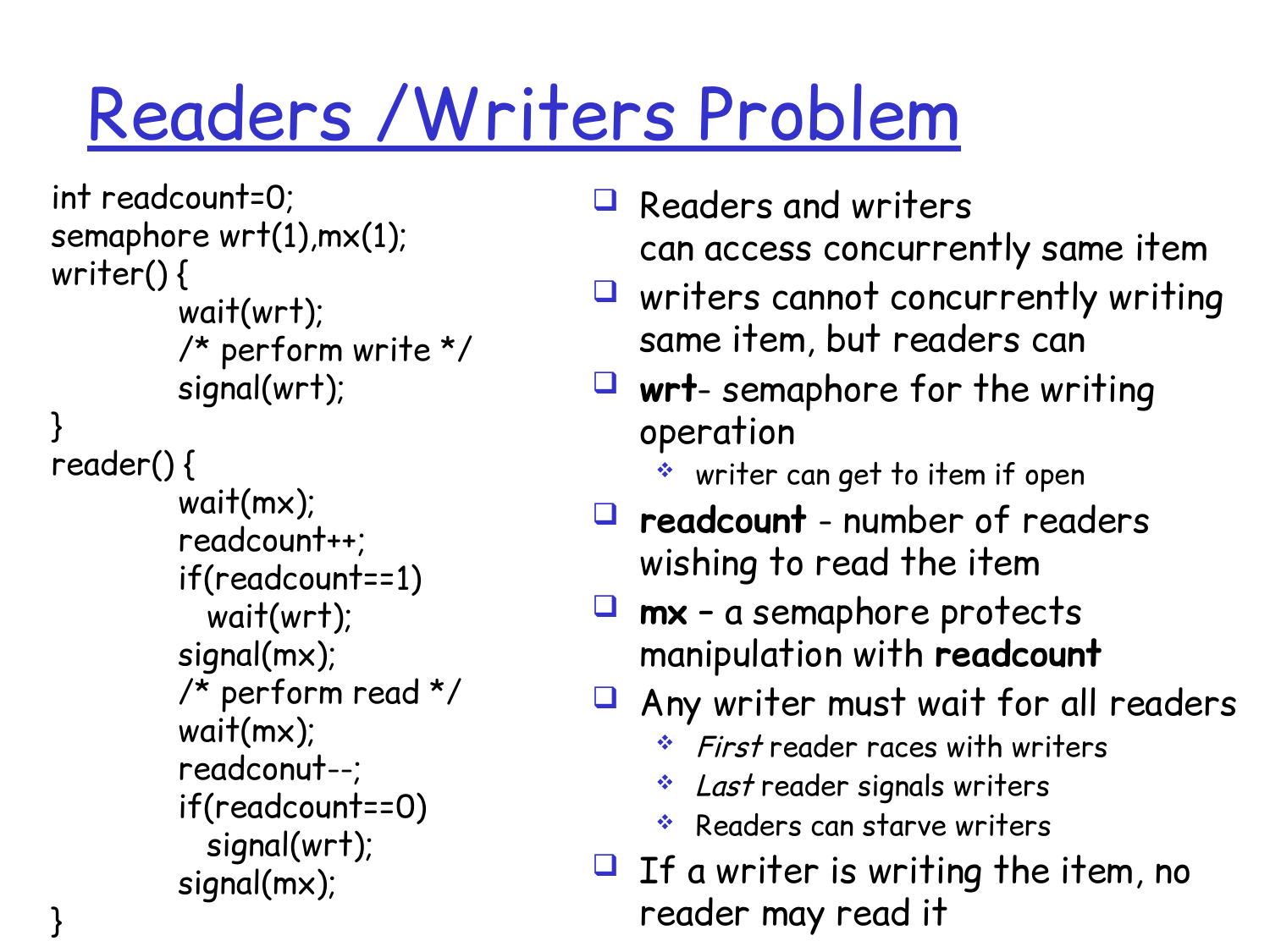

Readers /Writers Problem
int readcount=0;
semaphore wrt(1),mx(1);
writer() {
	wait(wrt);
	/* perform write */
	signal(wrt);
}
reader() {
	wait(mx);
	readcount++;
	if(readcount==1)
	   wait(wrt);
	signal(mx);
	/* perform read */
	wait(mx);
	readconut--;
	if(readcount==0)
	   signal(wrt);
	signal(mx);
}
Readers and writers
can access concurrently same item
writers cannot concurrently writing same item, but readers can
wrt- semaphore for the writing operation
writer can get to item if open
readcount - number of readers wishing to read the item
mx – a semaphore protects manipulation with readcount
Any writer must wait for all readers
First reader races with writers
Last reader signals writers
Readers can starve writers
If a writer is writing the item, no reader may read it